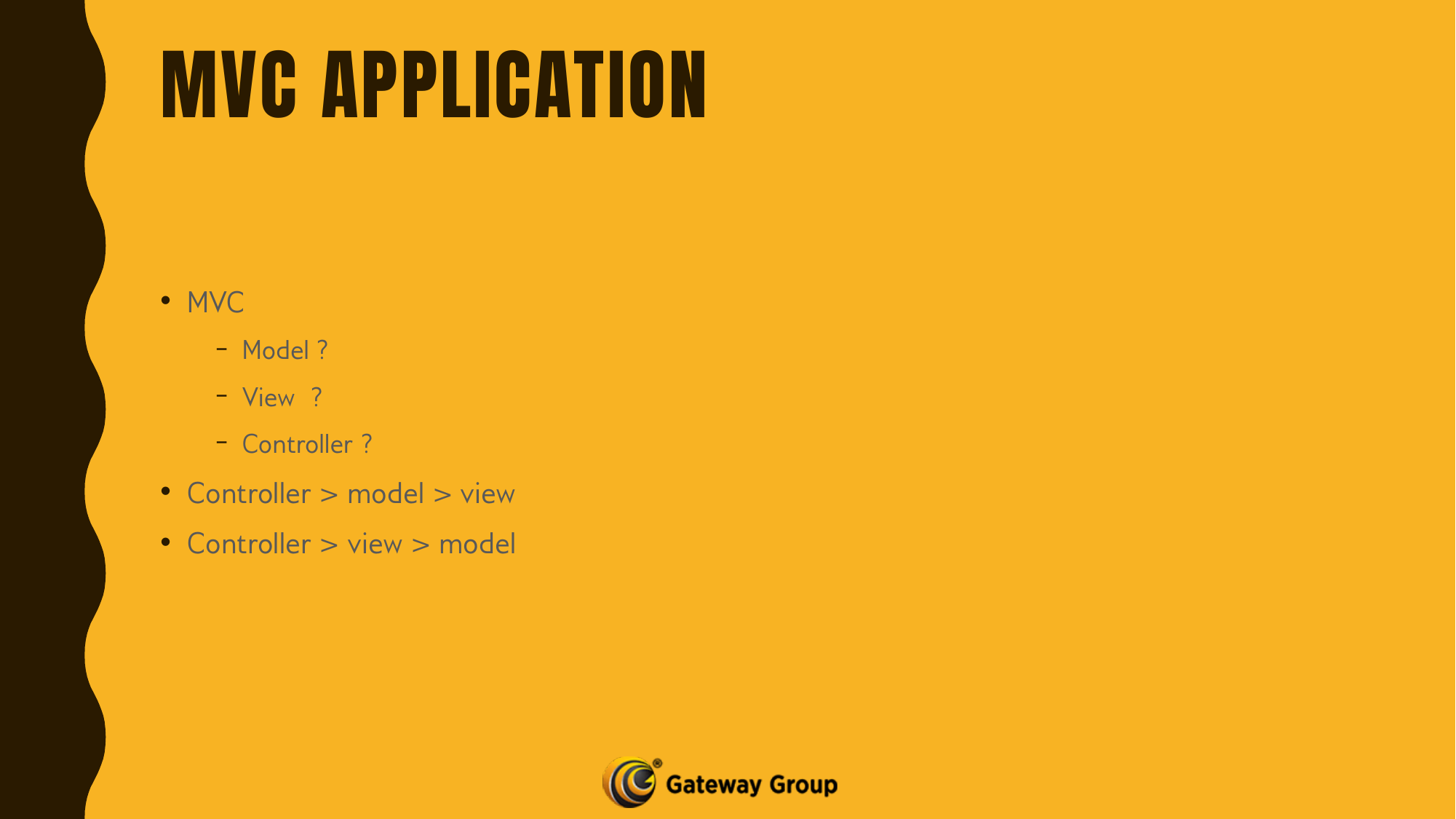

# MVC application
MVC
Model ?
View  ?
Controller ?
Controller > model > view
Controller > view > model